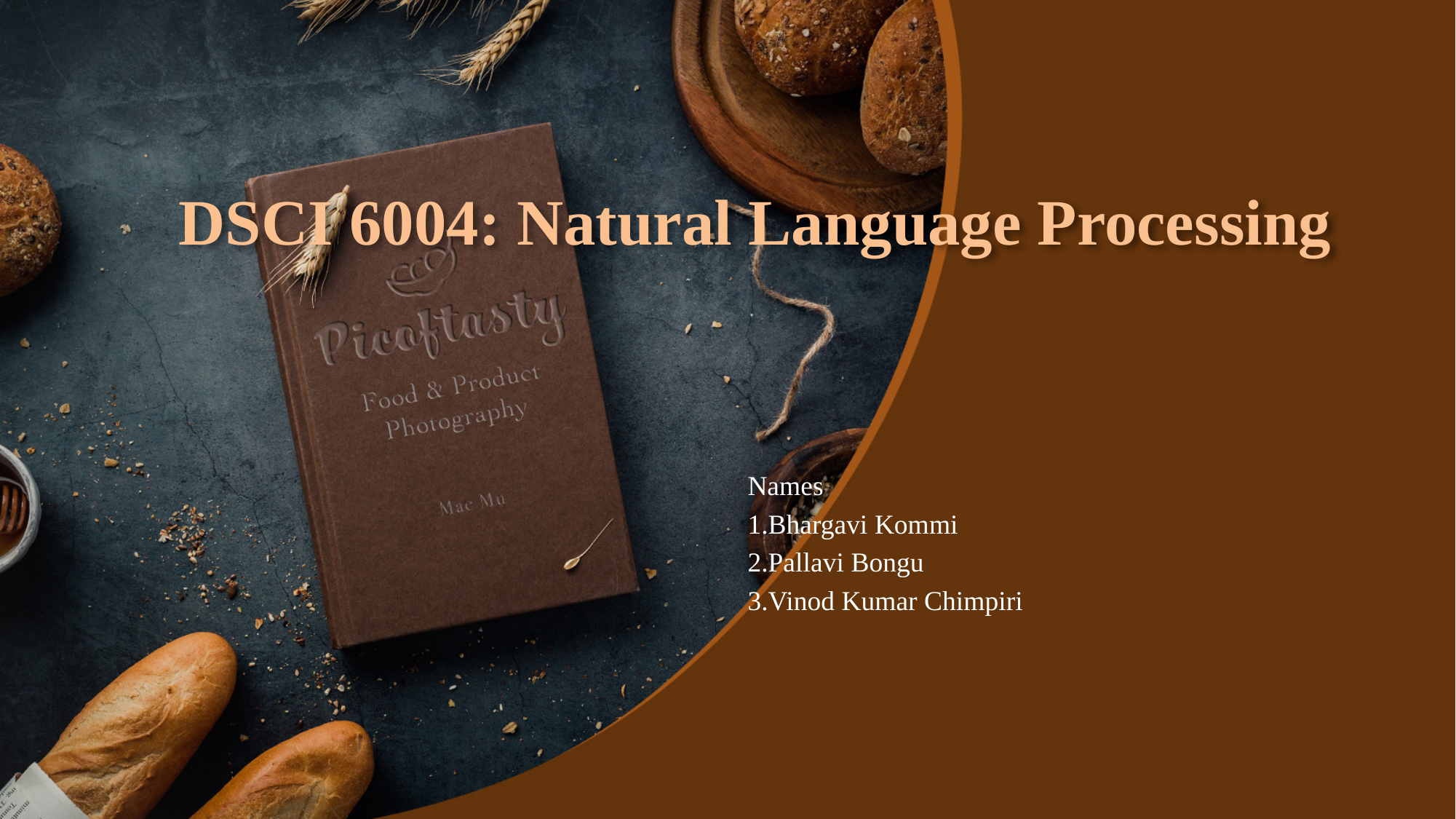

# DSCI 6004: Natural Language Processing
Names
1.Bhargavi Kommi
2.Pallavi Bongu
3.Vinod Kumar Chimpiri